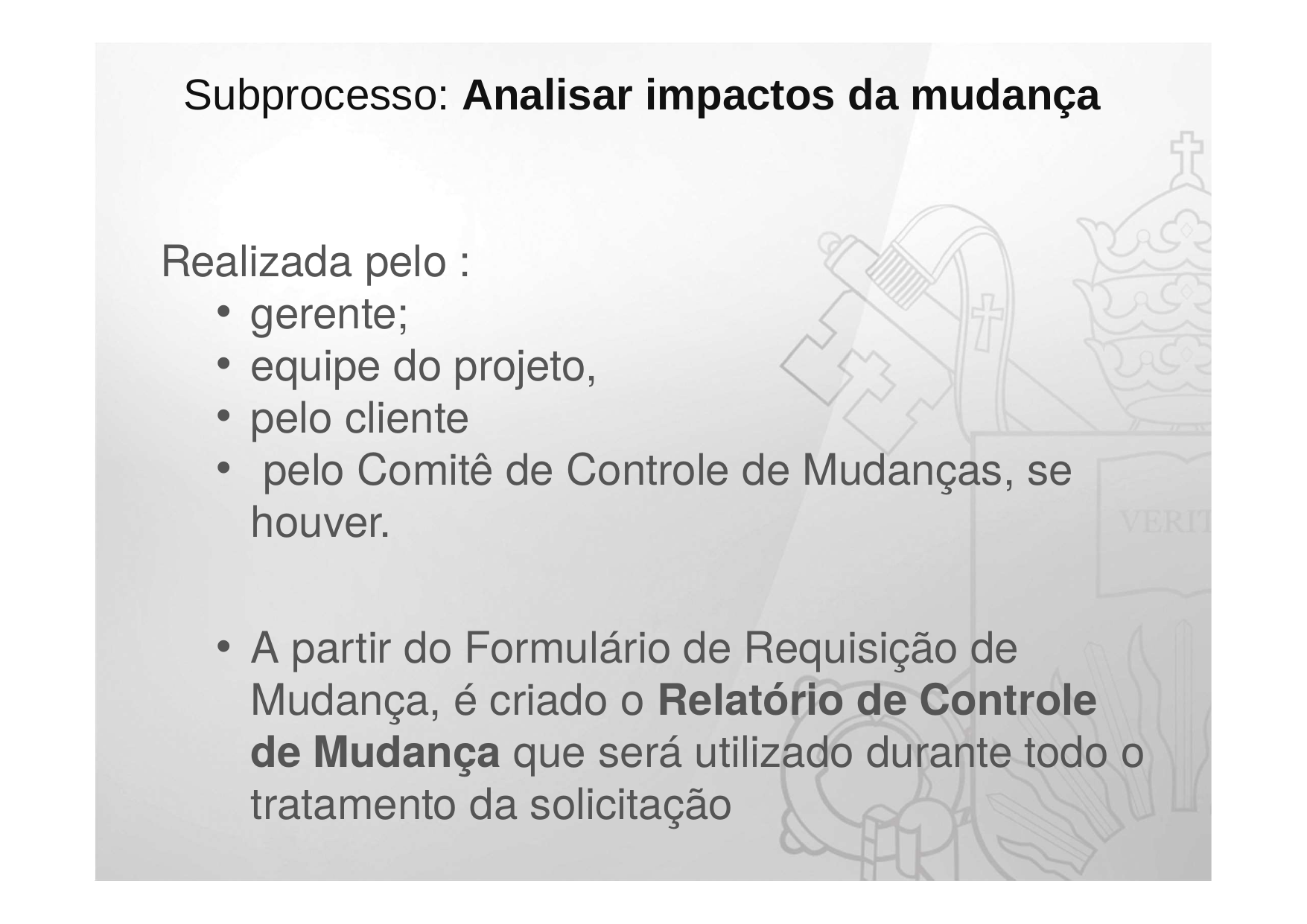

# Subprocesso: Analisar impactos da mudança
Realizada pelo :
gerente;
equipe do projeto,
pelo cliente
 pelo Comitê de Controle de Mudanças, se houver.

A partir do Formulário de Requisição de Mudança, é criado o Relatório de Controle de Mudança que será utilizado durante todo o tratamento da solicitação